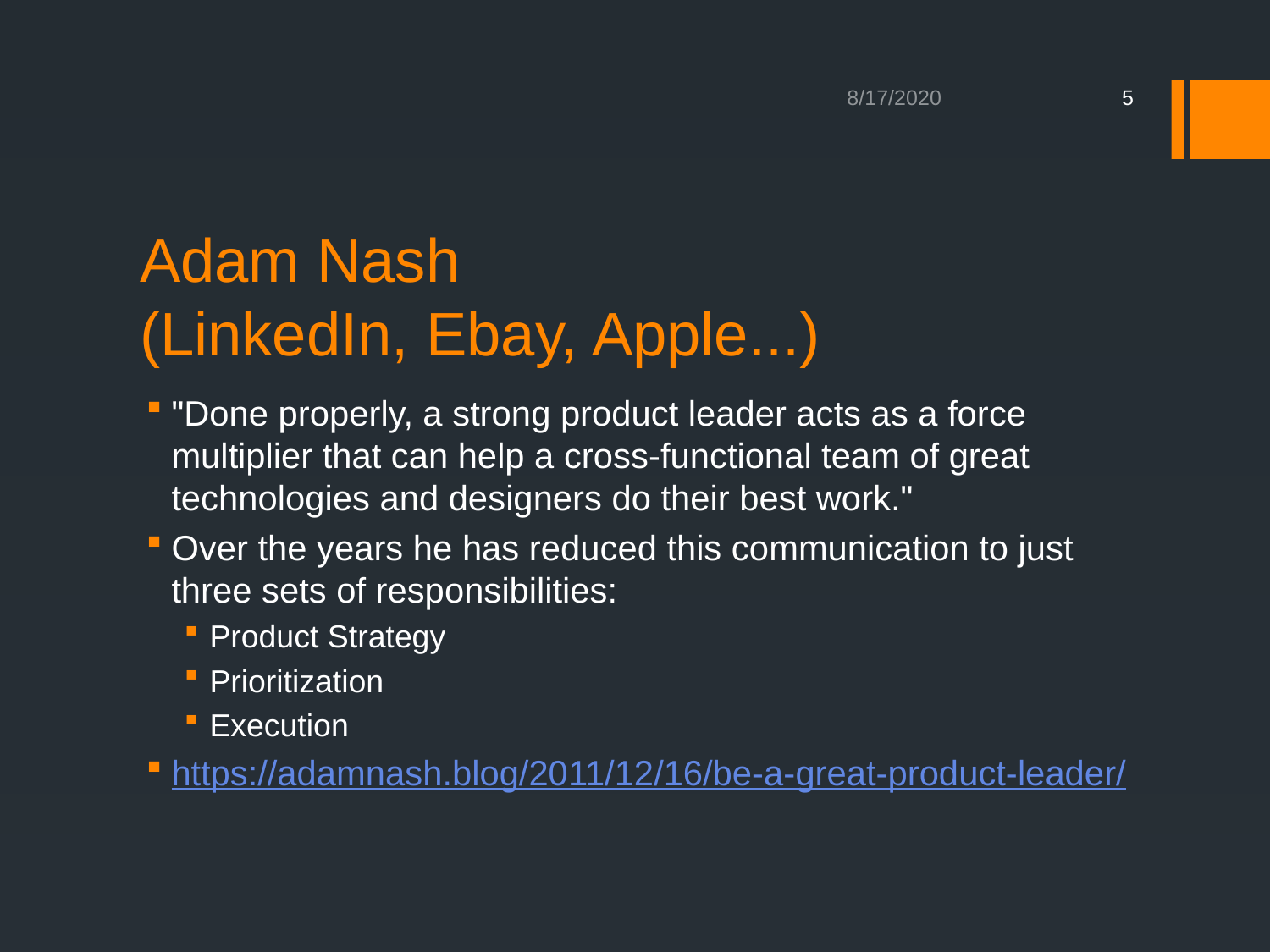

8/17/2020
5

# Adam Nash (LinkedIn, Ebay, Apple...)
"Done properly, a strong product leader acts as a force multiplier that can help a cross-functional team of great technologies and designers do their best work."
Over the years he has reduced this communication to just three sets of responsibilities:
Product Strategy
Prioritization
Execution
https://adamnash.blog/2011/12/16/be-a-great-product-leader/